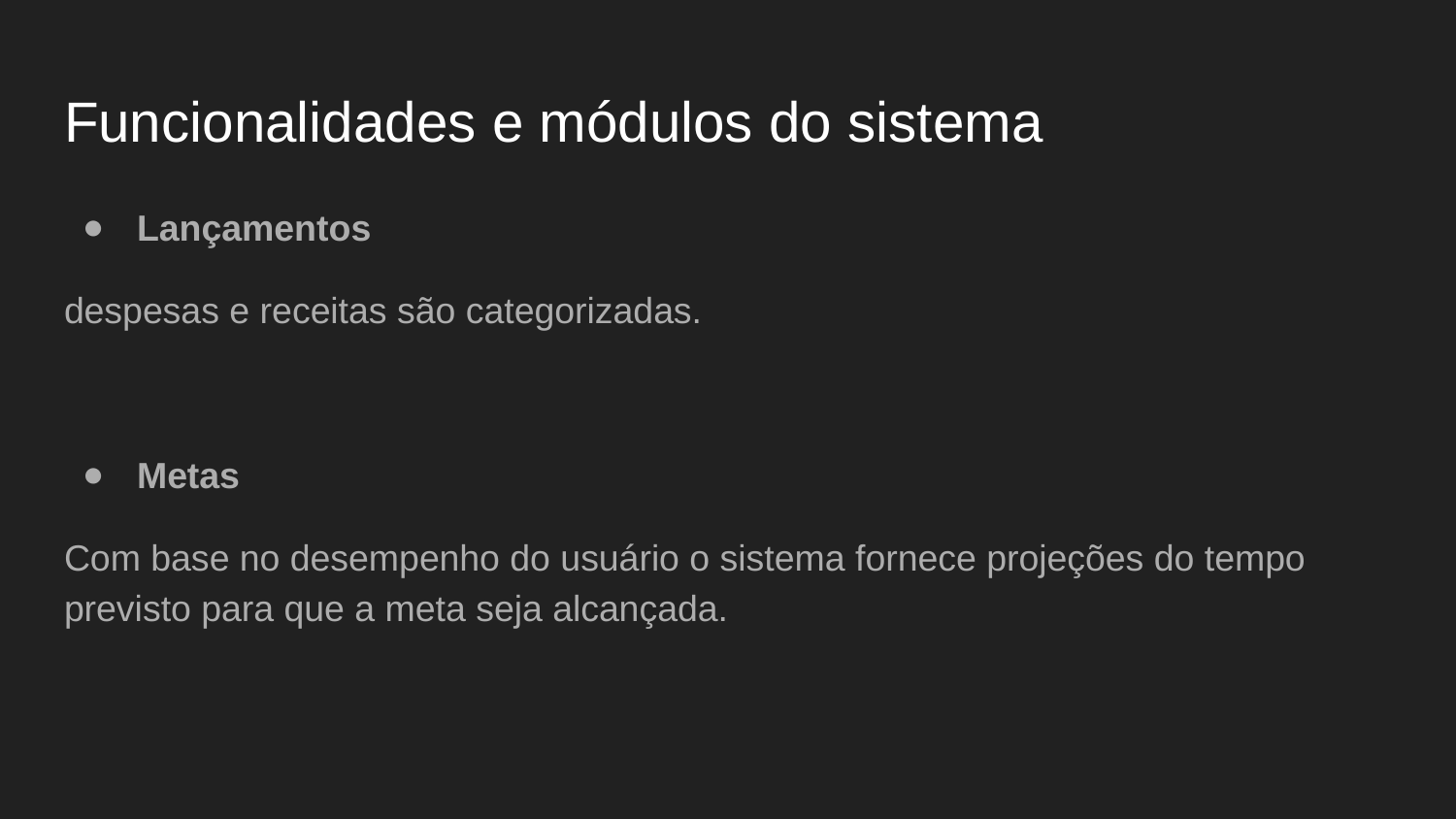

# Funcionalidades e módulos do sistema
Lançamentos
despesas e receitas são categorizadas.

Metas
Com base no desempenho do usuário o sistema fornece projeções do tempo previsto para que a meta seja alcançada.